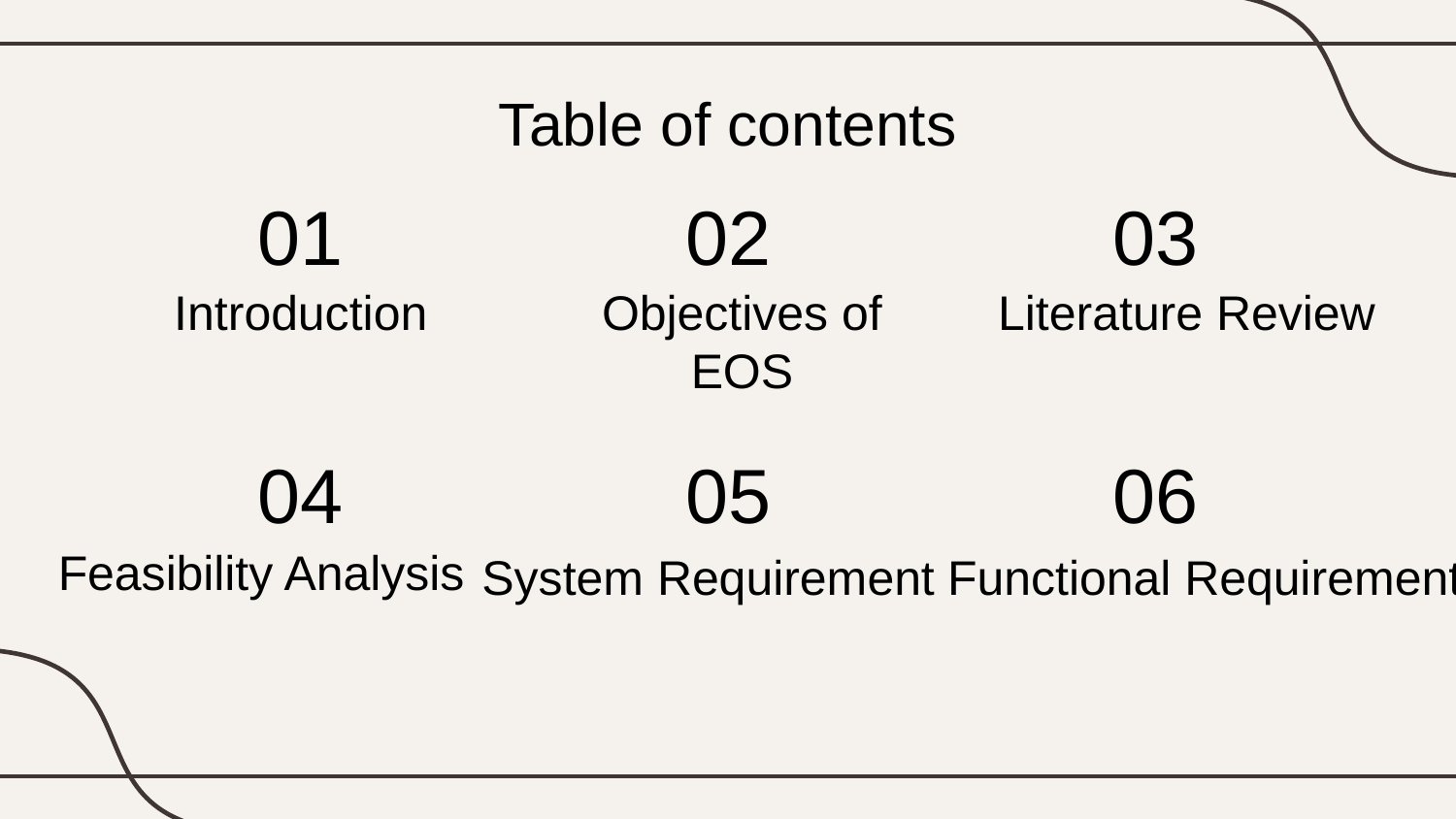

Table of contents
01
02
03
# Introduction
Objectives of EOS
Literature Review
04
05
06
Feasibility Analysis
System Requirement
Functional Requirement